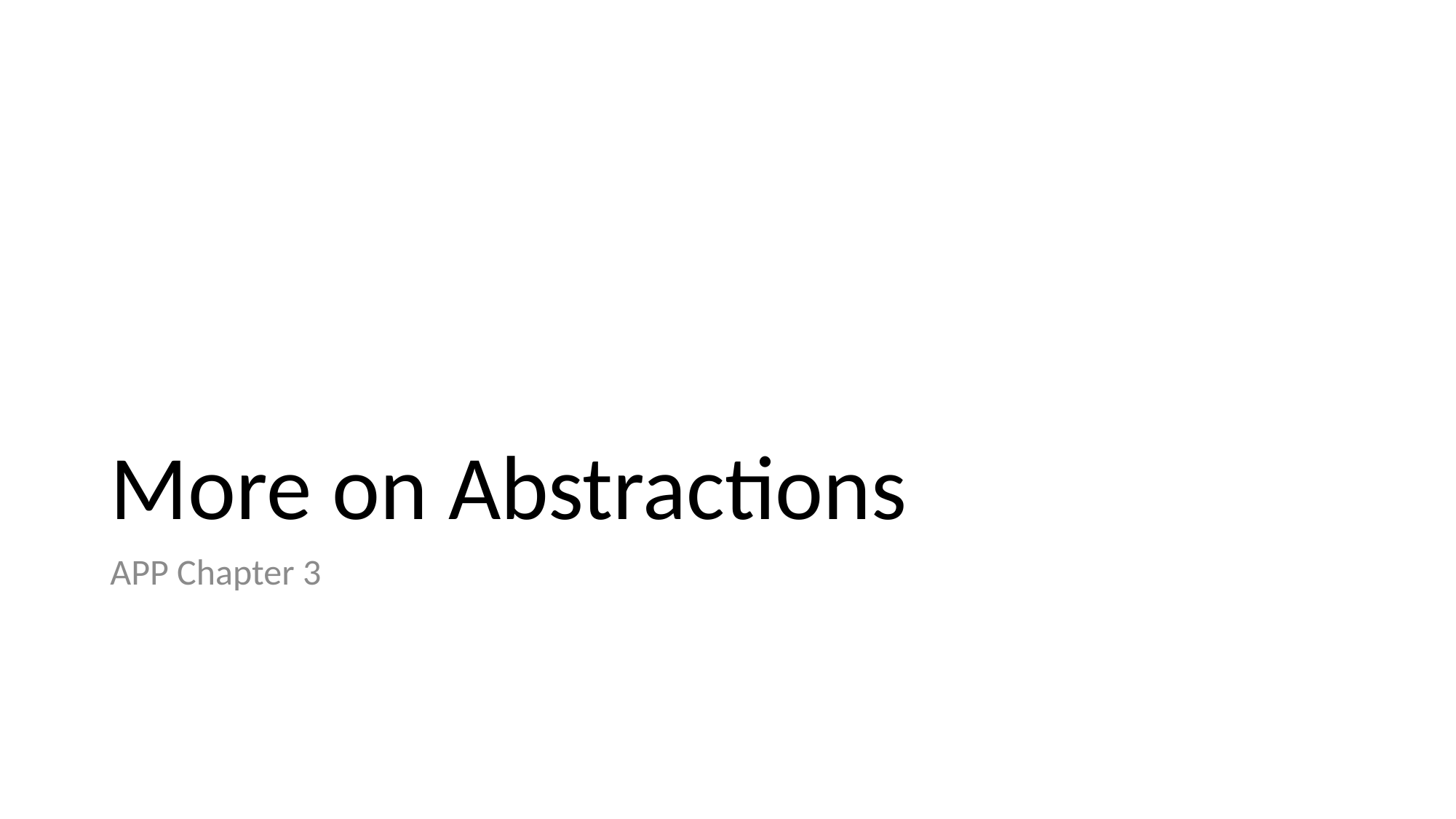

# More on Abstractions
APP Chapter 3